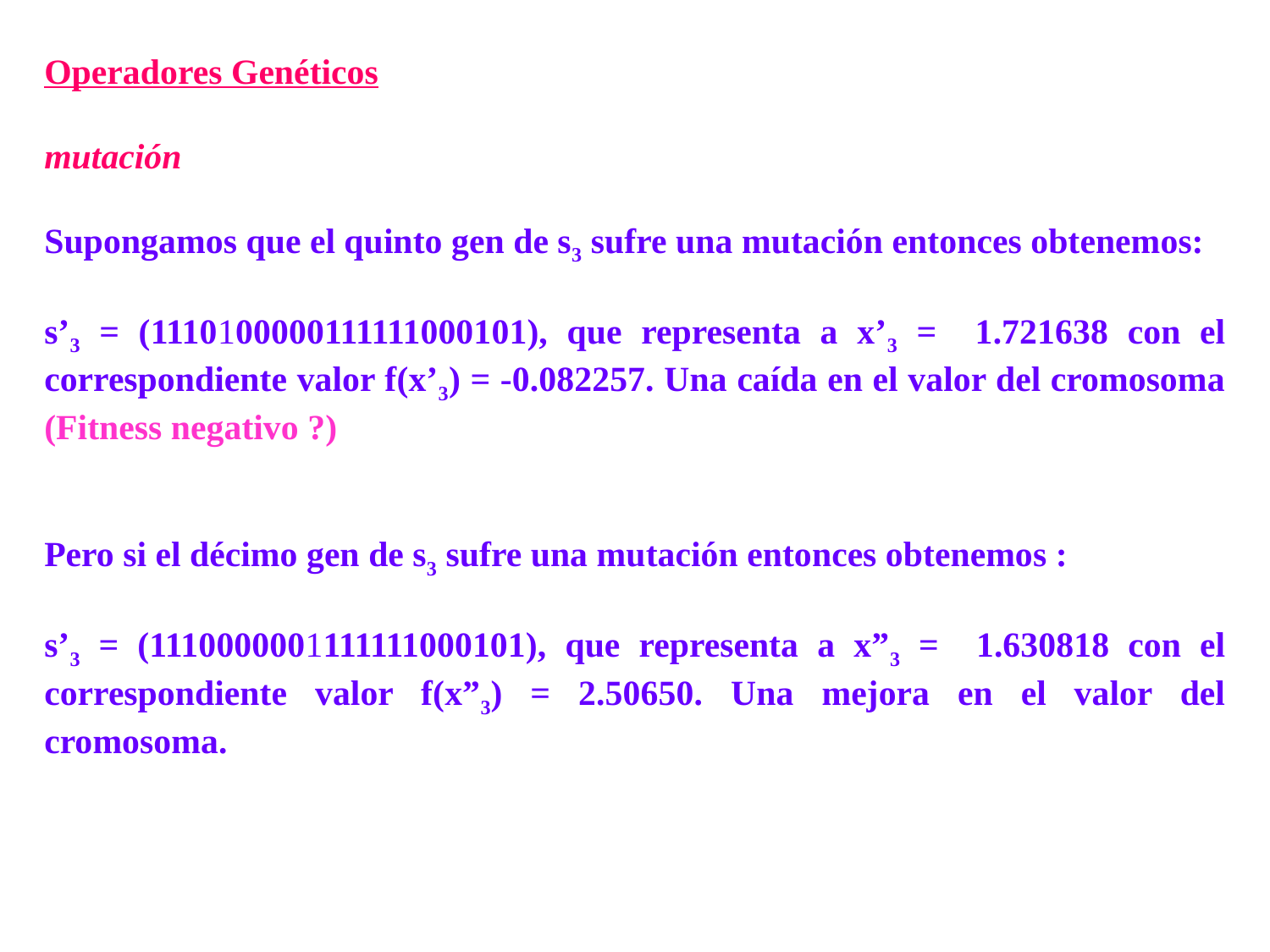

Operadores Genéticos

mutación

Supongamos que el quinto gen de s3 sufre una mutación entonces obtenemos:

s’3 = (1110100000111111000101), que representa a x’3 =  1.721638 con el correspondiente valor f(x’3) = -0.082257. Una caída en el valor del cromosoma (Fitness negativo ?)

Pero si el décimo gen de s3 sufre una mutación entonces obtenemos :

s’3 = (1110000001111111000101), que representa a x”3 =  1.630818 con el correspondiente valor f(x”3) = 2.50650. Una mejora en el valor del cromosoma.